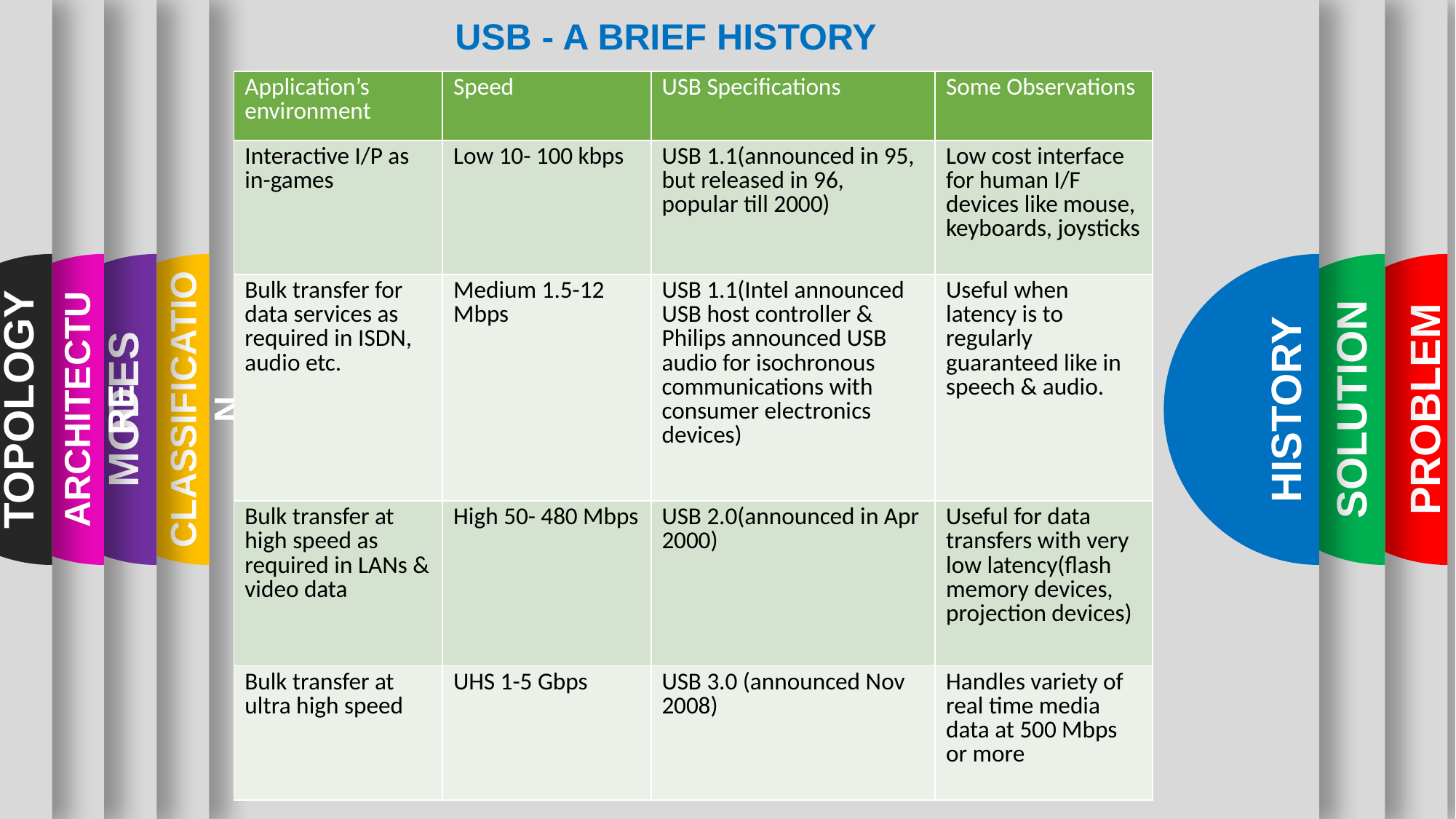

TOPOLOGY

SOLUTION

PROBLEM

HISTORY

MODES

CLASSIFICATION
USB - A BRIEF HISTORY
| Application’s environment | Speed | USB Specifications | Some Observations |
| --- | --- | --- | --- |
| Interactive I/P as in-games | Low 10- 100 kbps | USB 1.1(announced in 95, but released in 96, popular till 2000) | Low cost interface for human I/F devices like mouse, keyboards, joysticks |
| Bulk transfer for data services as required in ISDN, audio etc. | Medium 1.5-12 Mbps | USB 1.1(Intel announced USB host controller & Philips announced USB audio for isochronous communications with consumer electronics devices) | Useful when latency is to regularly guaranteed like in speech & audio. |
| Bulk transfer at high speed as required in LANs & video data | High 50- 480 Mbps | USB 2.0(announced in Apr 2000) | Useful for data transfers with very low latency(flash memory devices, projection devices) |
| Bulk transfer at ultra high speed | UHS 1-5 Gbps | USB 3.0 (announced Nov 2008) | Handles variety of real time media data at 500 Mbps or more |
ARCHITECTURE